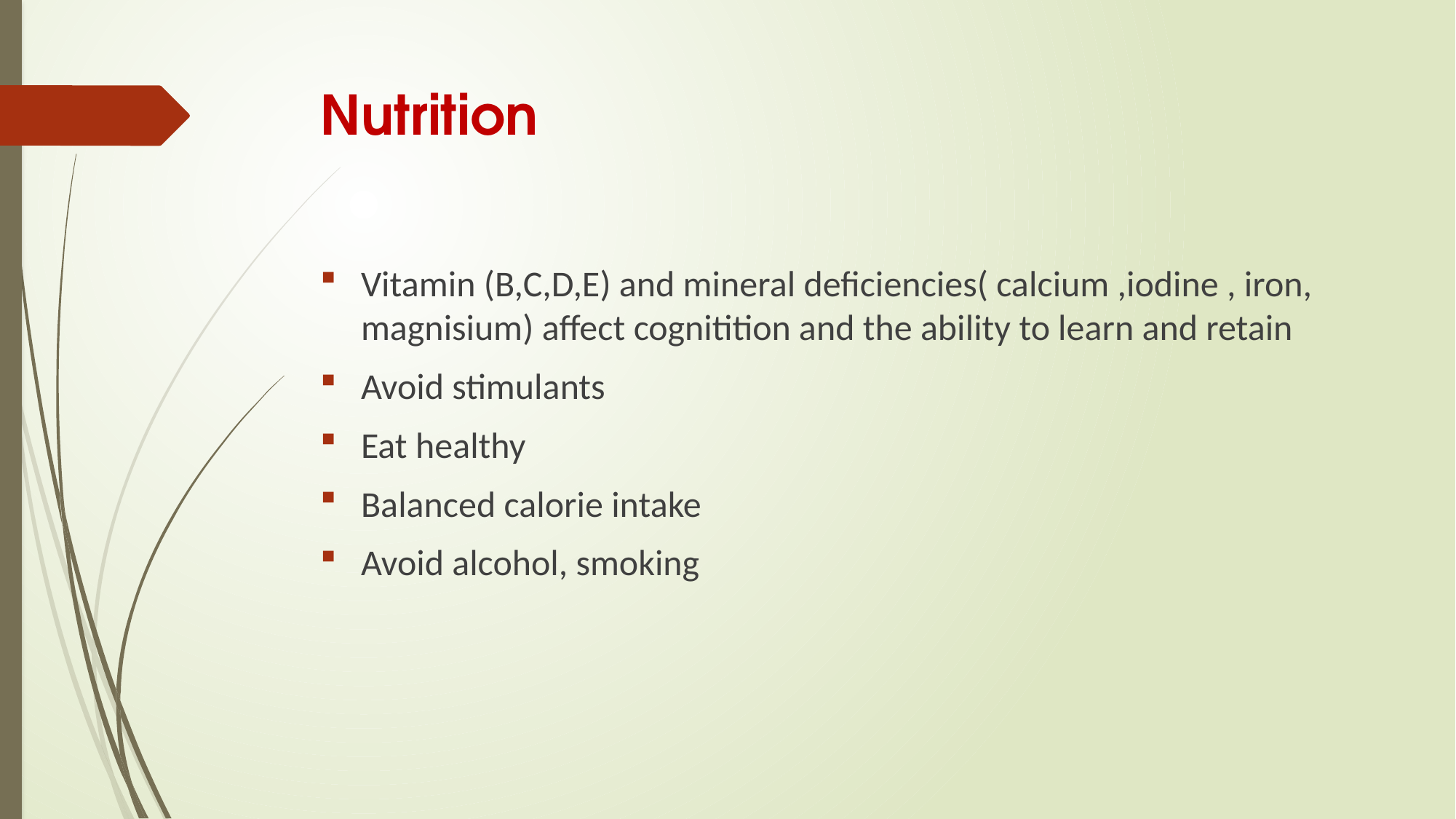

# Nutrition
Vitamin (B,C,D,E) and mineral deficiencies( calcium ,iodine , iron, magnisium) affect cognitition and the ability to learn and retain
Avoid stimulants
Eat healthy
Balanced calorie intake
Avoid alcohol, smoking